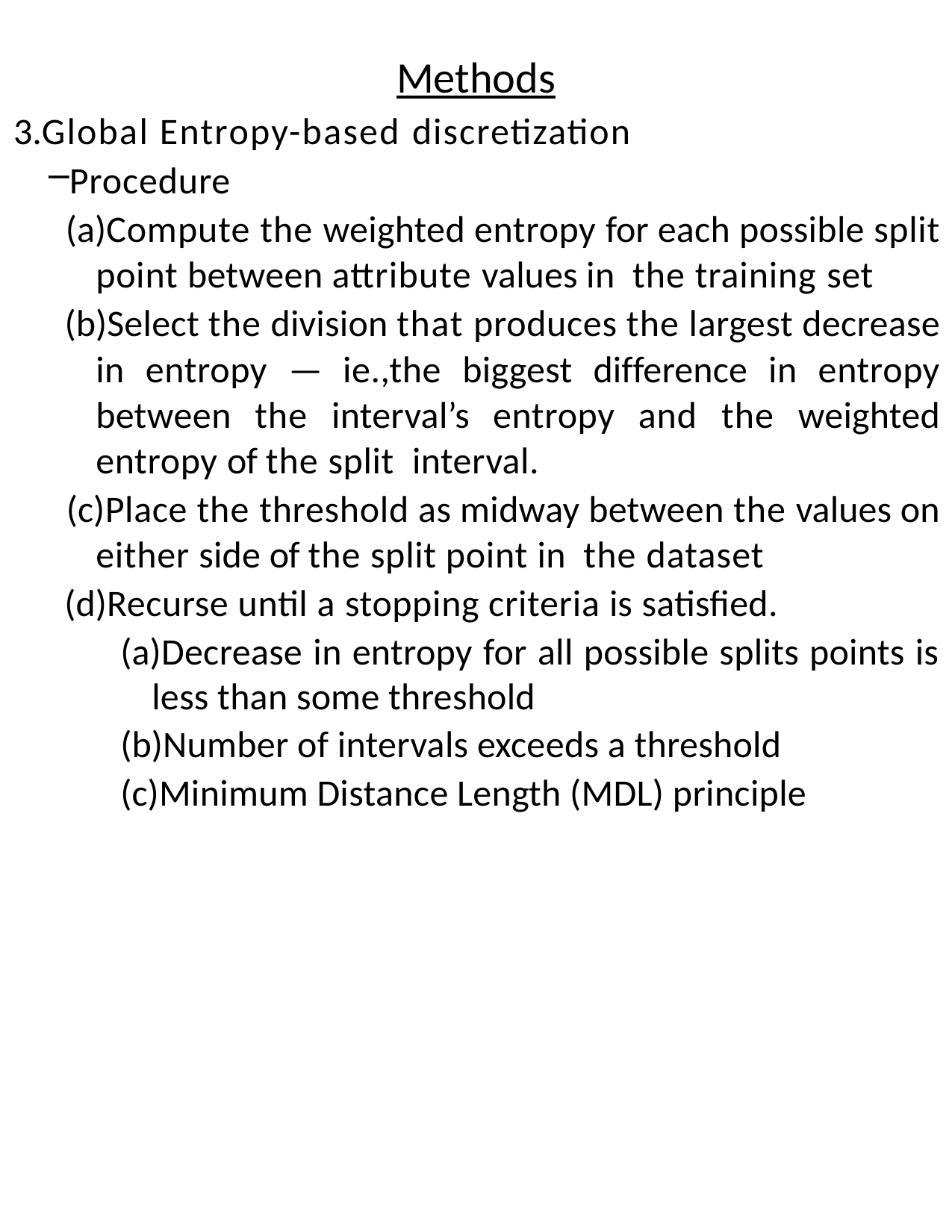

# Methods
Global Entropy-based discretization
Procedure
Compute the weighted entropy for each possible split point between attribute values in  the training set
Select the division that produces the largest decrease in entropy — ie.,the biggest difference in entropy between the interval’s entropy and the weighted entropy of the split  interval.
Place the threshold as midway between the values on either side of the split point in  the dataset
Recurse until a stopping criteria is satisfied.
Decrease in entropy for all possible splits points is less than some threshold
Number of intervals exceeds a threshold
Minimum Distance Length (MDL) principle